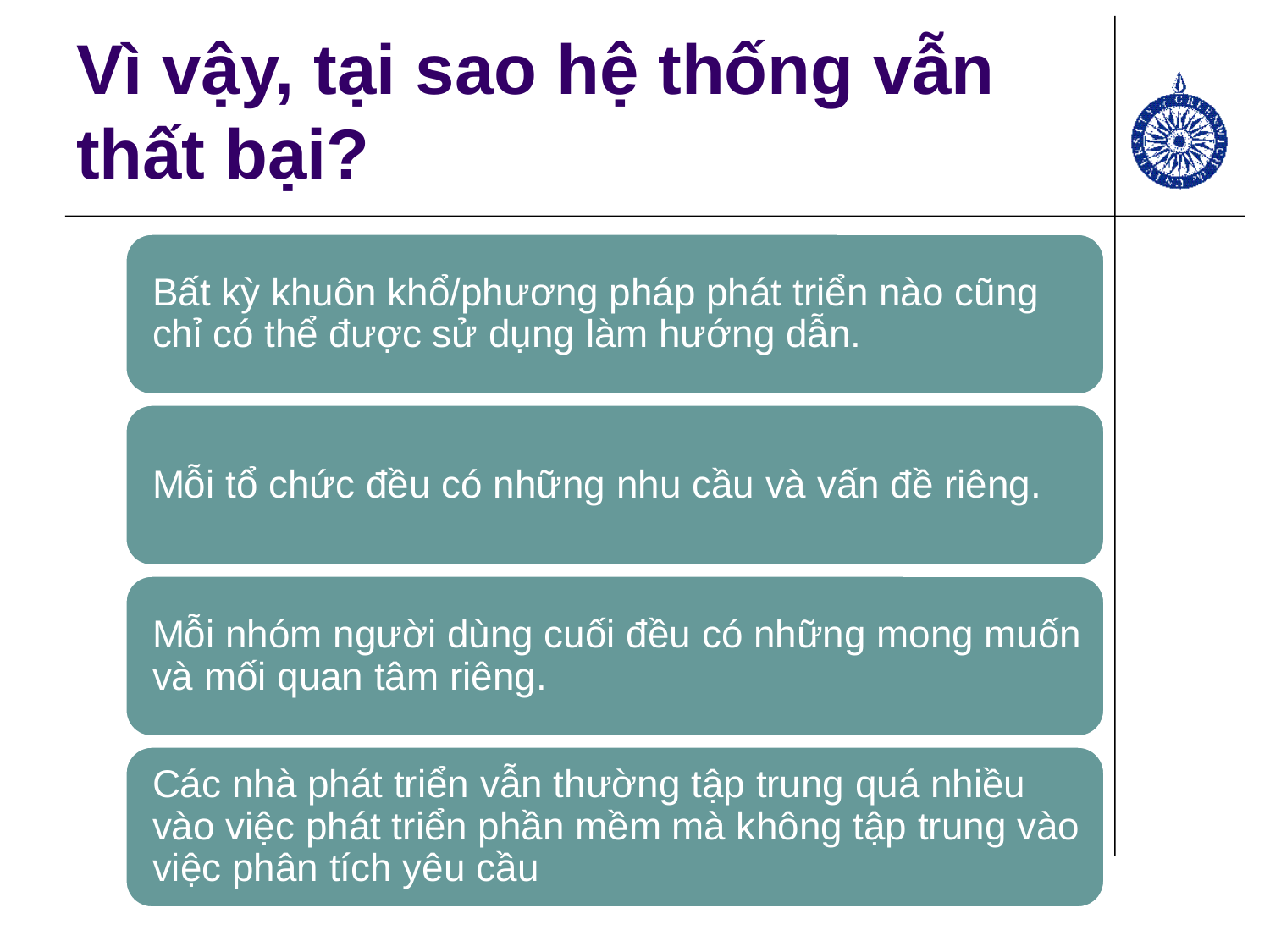

# Vì vậy, tại sao hệ thống vẫn thất bại?
Bất kỳ khuôn khổ/phương pháp phát triển nào cũng chỉ có thể được sử dụng làm hướng dẫn.
Mỗi tổ chức đều có những nhu cầu và vấn đề riêng.
Mỗi nhóm người dùng cuối đều có những mong muốn và mối quan tâm riêng.
Các nhà phát triển vẫn thường tập trung quá nhiều vào việc phát triển phần mềm mà không tập trung vào việc phân tích yêu cầu